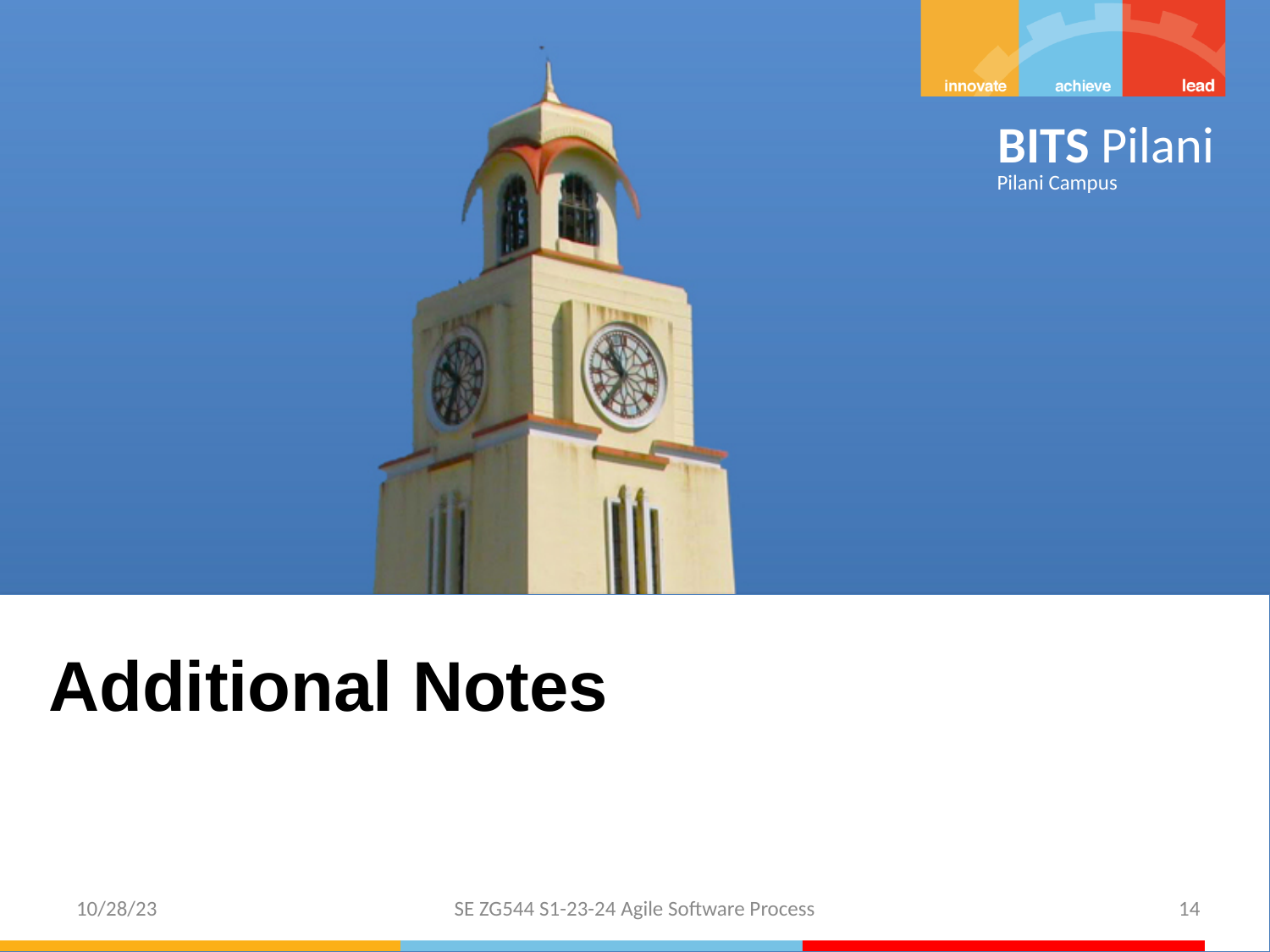

Additional Notes
14
10/28/23
SE ZG544 S1-23-24 Agile Software Process